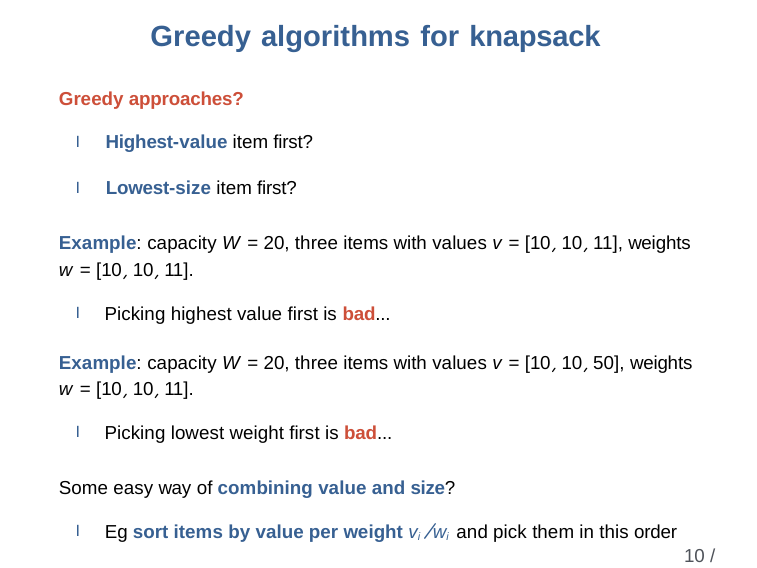

# Greedy algorithms for knapsack
Greedy approaches?
I Highest-value item first?
I Lowest-size item first?

Example: capacity W = 20, three items with values v = [10, 10, 11], weights
w = [10, 10, 11].
I Picking highest value first is bad...

Example: capacity W = 20, three items with values v = [10, 10, 50], weights
w = [10, 10, 11].
I Picking lowest weight first is bad...

Some easy way of combining value and size?
I Eg sort items by value per weight vi /wi and pick them in this order
10 / 27